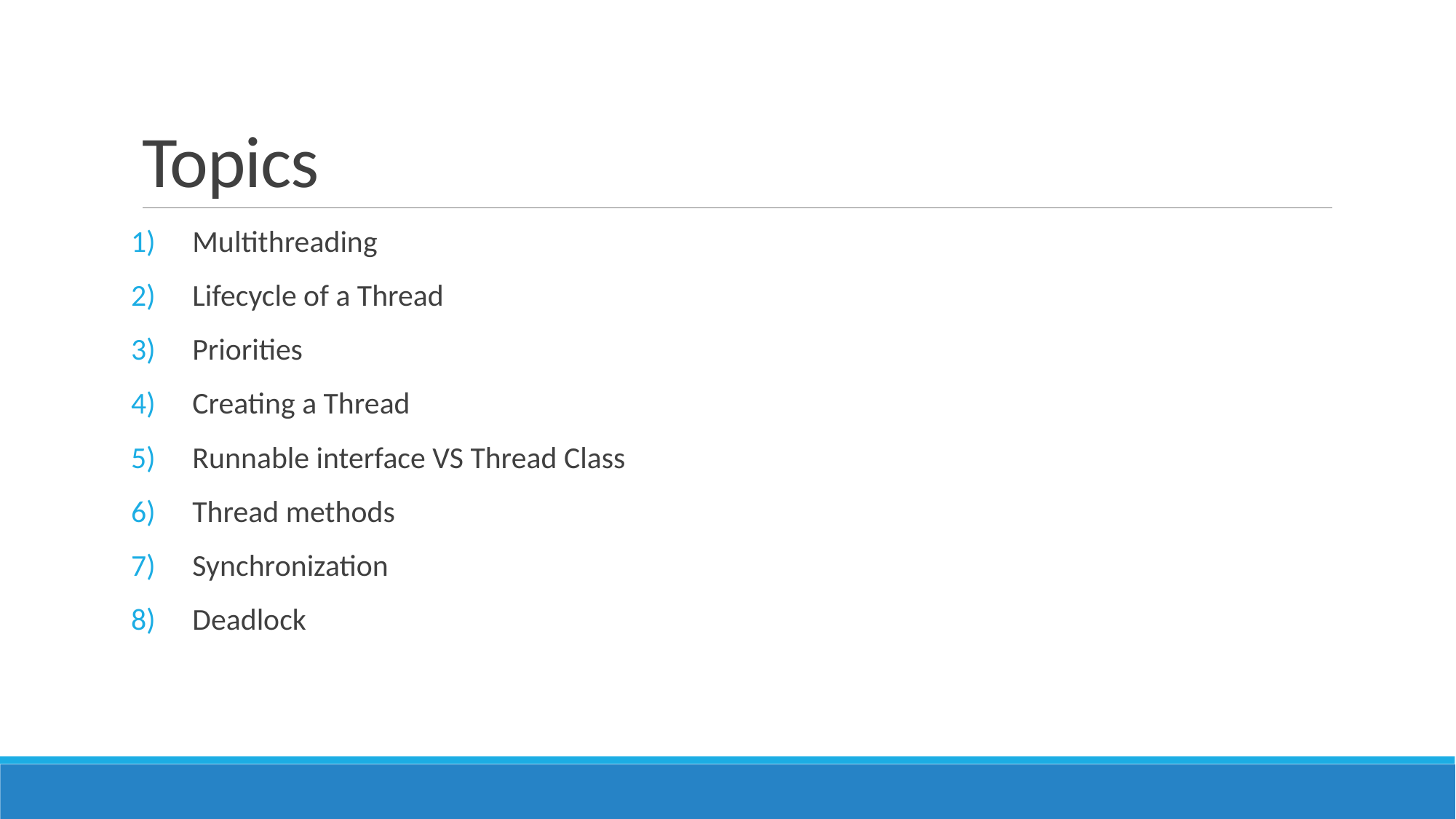

# Topics
Multithreading
Lifecycle of a Thread
Priorities
Creating a Thread
Runnable interface VS Thread Class
Thread methods
Synchronization
Deadlock